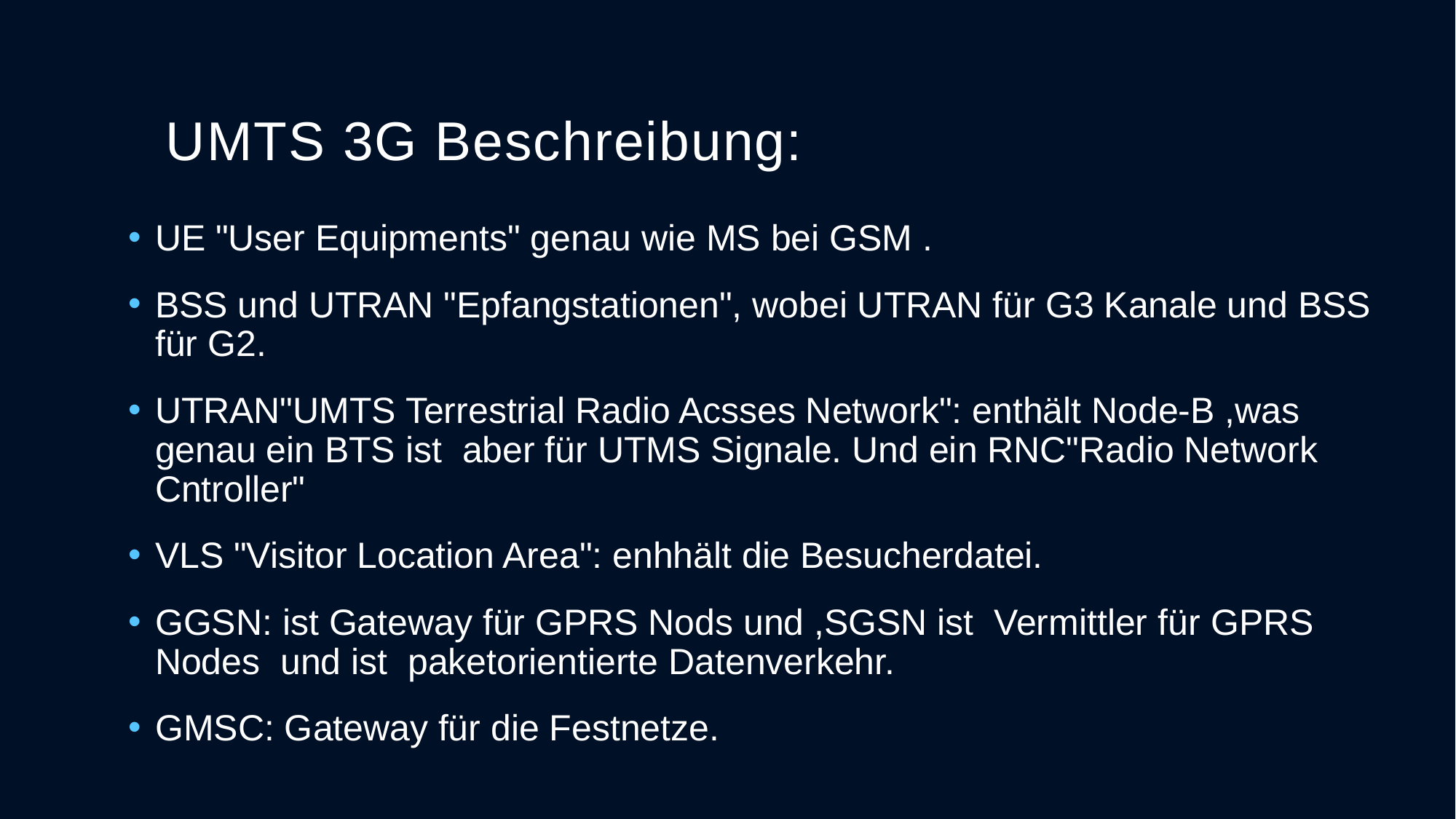

UMTS 3G Beschreibung:
UE "User Equipments" genau wie MS bei GSM .
BSS und UTRAN "Epfangstationen", wobei UTRAN für G3 Kanale und BSS für G2.
UTRAN"UMTS Terrestrial Radio Acsses Network": enthält Node-B ,was genau ein BTS ist  aber für UTMS Signale. Und ein RNC"Radio Network Cntroller"
VLS "Visitor Location Area": enhhält die Besucherdatei.
GGSN: ist Gateway für GPRS Nods und ,SGSN ist  Vermittler für GPRS Nodes  und ist  paketorientierte Datenverkehr.
GMSC: Gateway für die Festnetze.